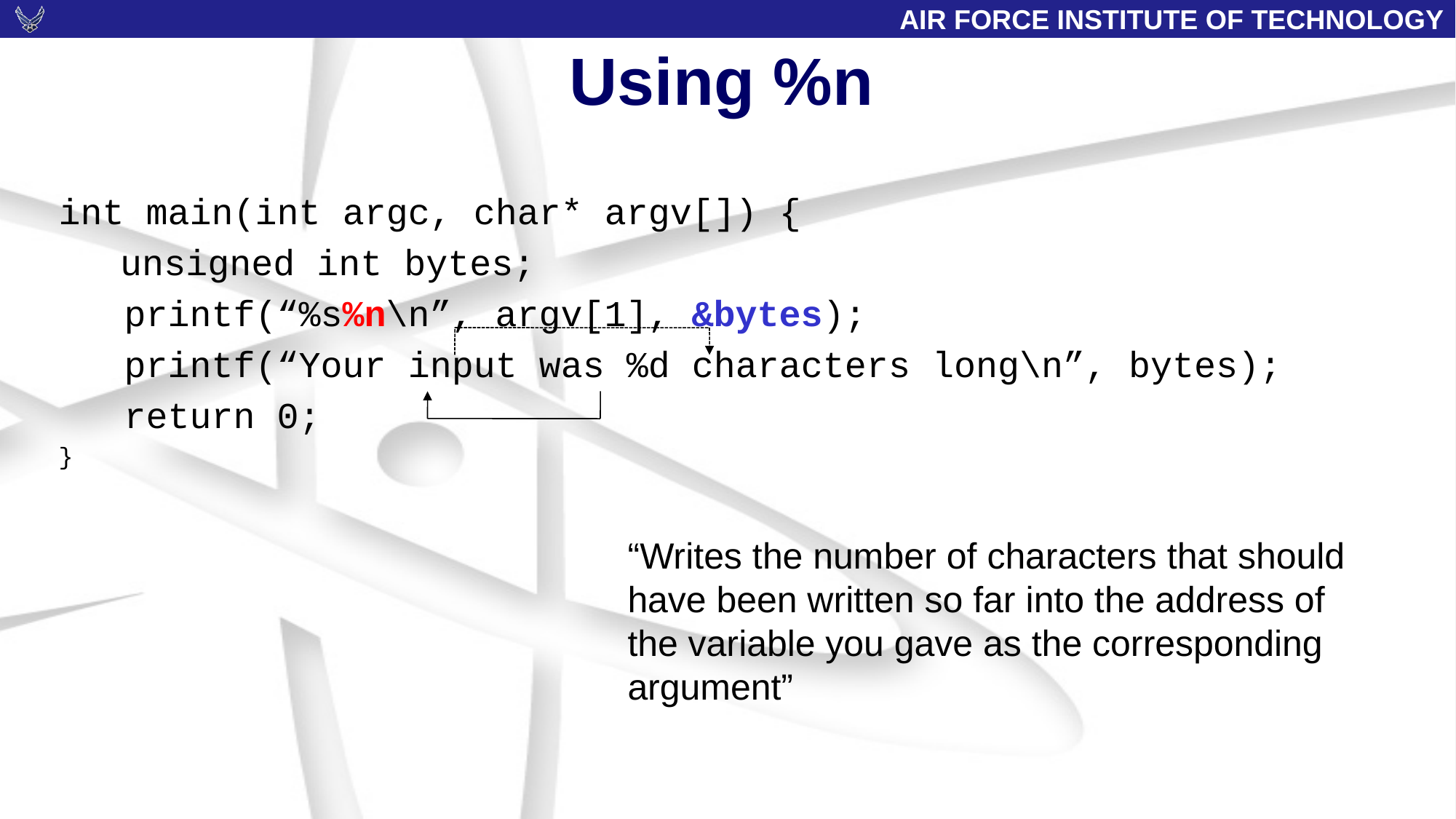

# Using %n
int main(int argc, char* argv[]) {
	 unsigned int bytes;
   printf(“%s%n\n”, argv[1], &bytes);
   printf(“Your input was %d characters long\n”, bytes);
   return 0;
}

“Writes the number of characters that should have been written so far into the address of the variable you gave as the corresponding argument”